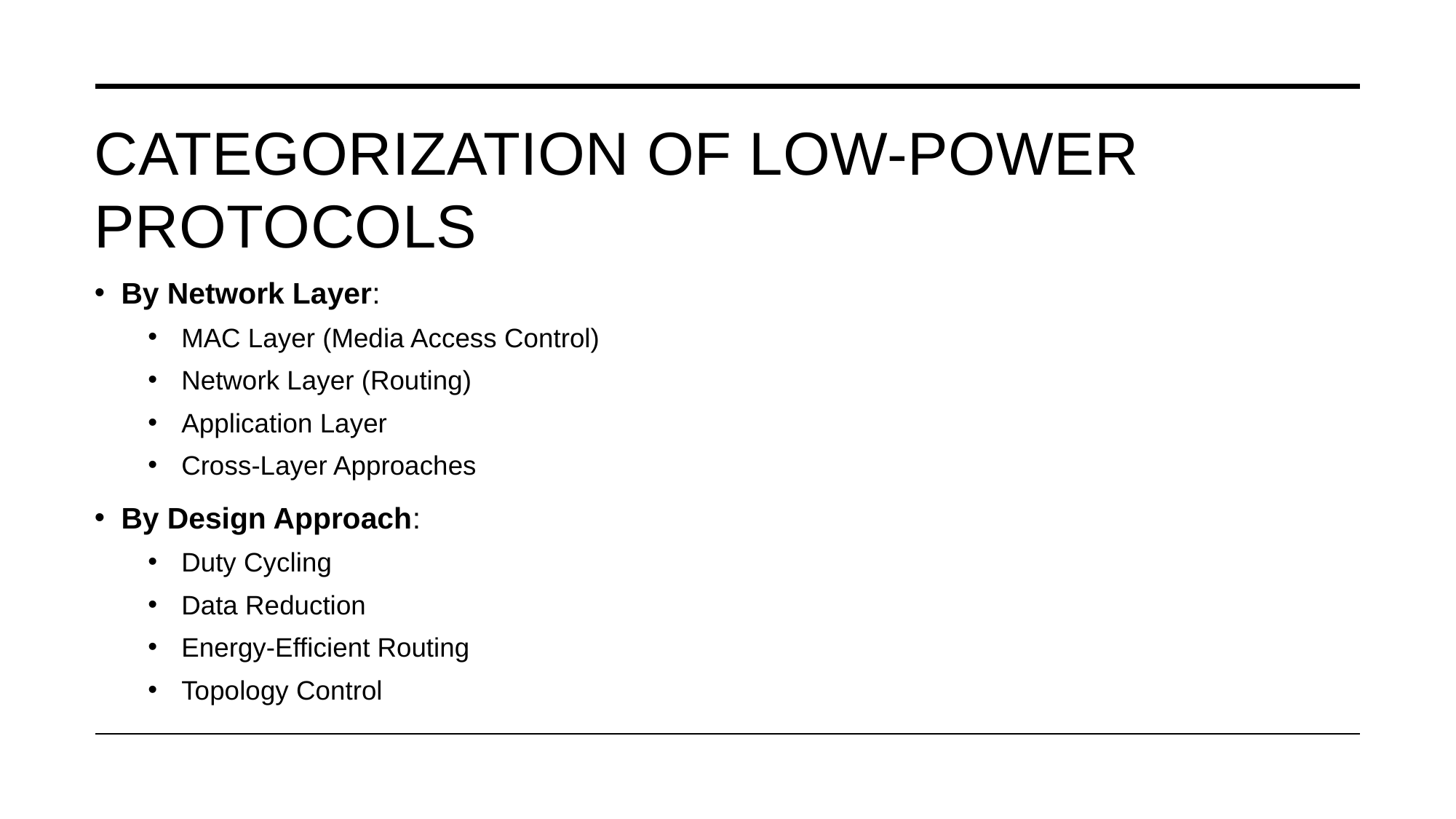

# Categorization of Low-Power Protocols
By Network Layer:
MAC Layer (Media Access Control)
Network Layer (Routing)
Application Layer
Cross-Layer Approaches
By Design Approach:
Duty Cycling
Data Reduction
Energy-Efficient Routing
Topology Control